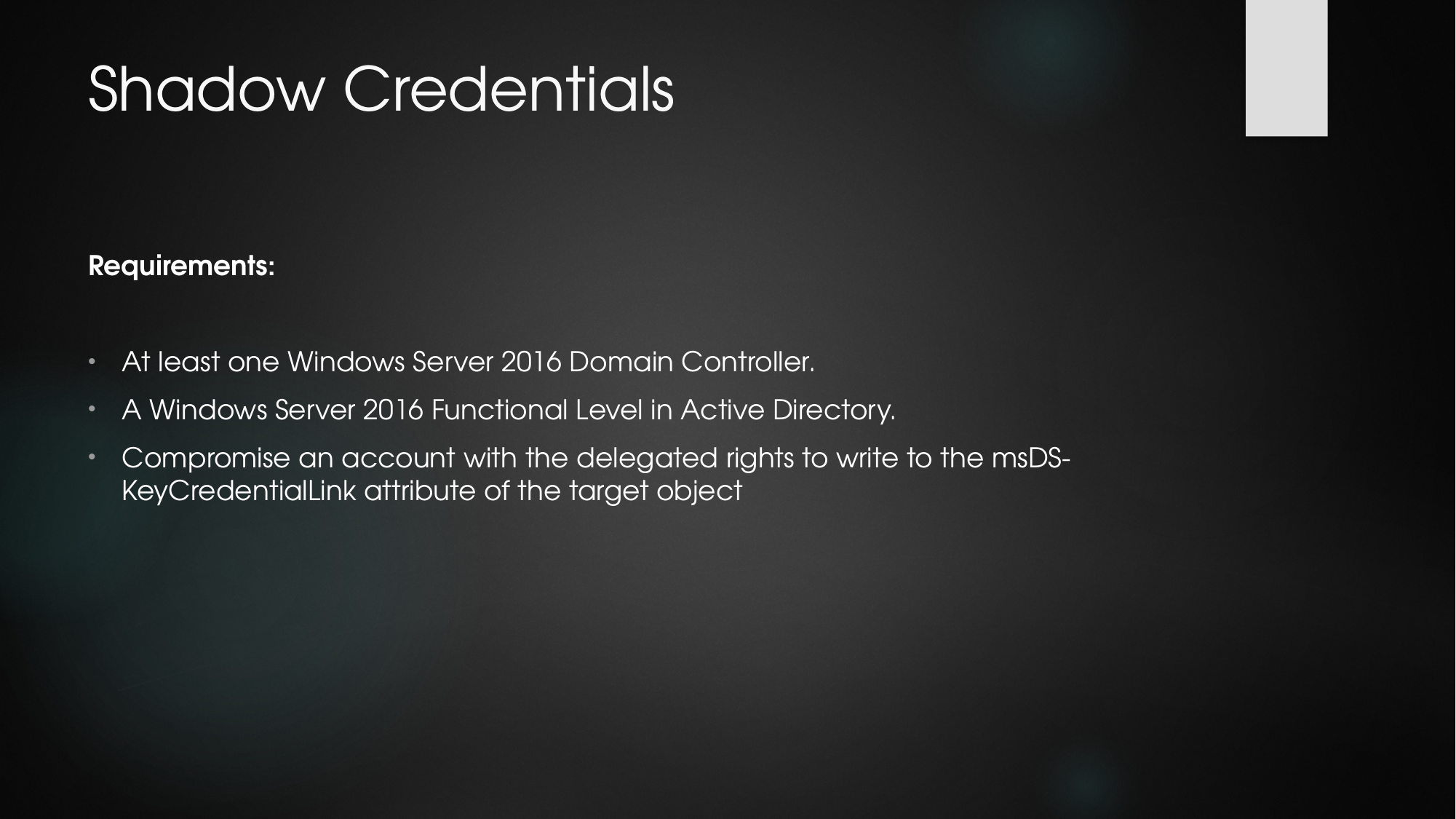

# Shadow Credentials
Requirements:

At least one Windows Server 2016 Domain Controller.
A Windows Server 2016 Functional Level in Active Directory.
Compromise an account with the delegated rights to write to the msDS-KeyCredentialLink attribute of the target object